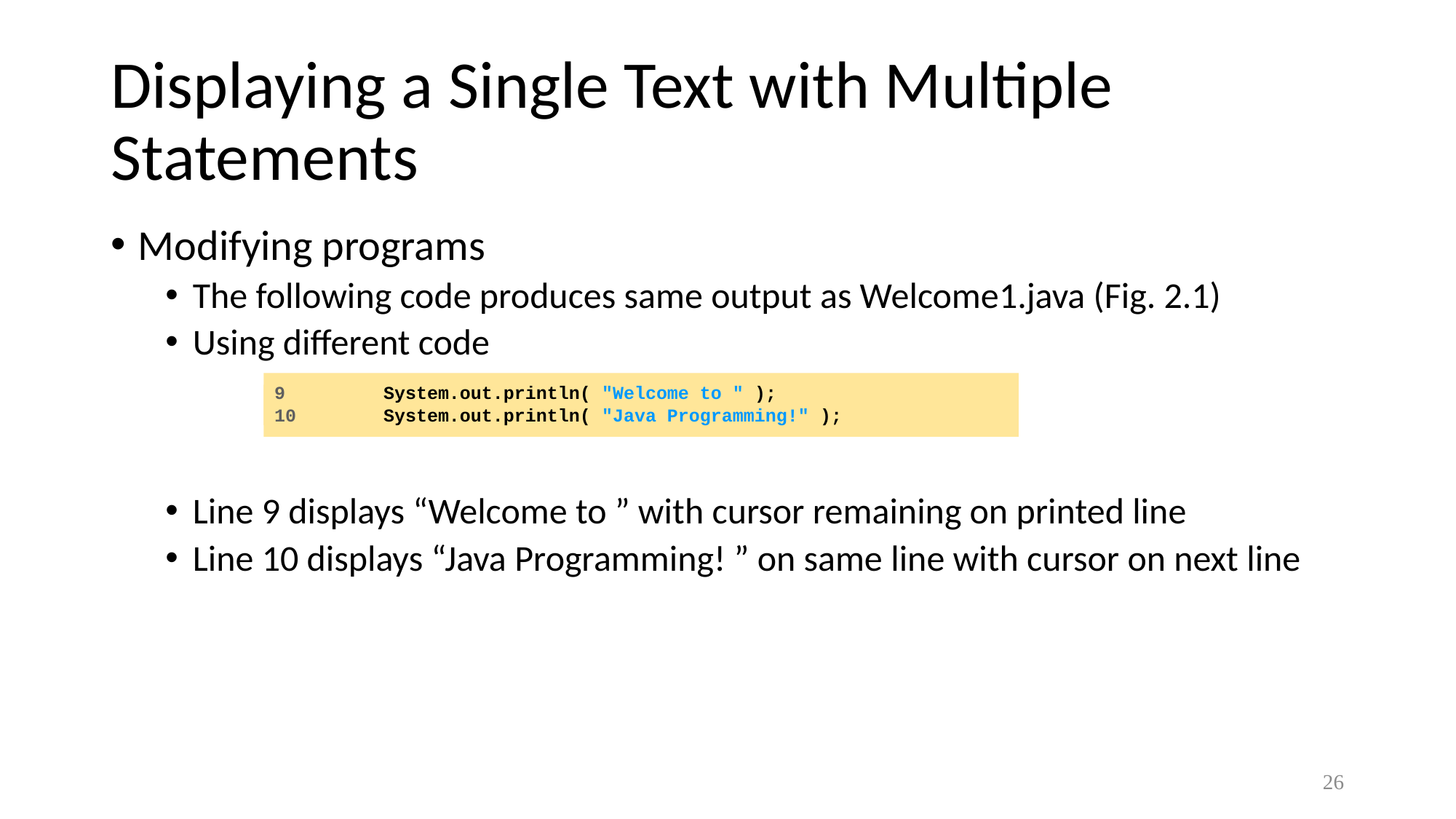

# Displaying a Single Text with Multiple Statements
Modifying programs
The following code produces same output as Welcome1.java (Fig. 2.1)
Using different code

Line 9 displays “Welcome to ” with cursor remaining on printed line
Line 10 displays “Java Programming! ” on same line with cursor on next line

	9 	 	System.out.println( "Welcome to " );
10 	 	System.out.println( "Java Programming!" );

26